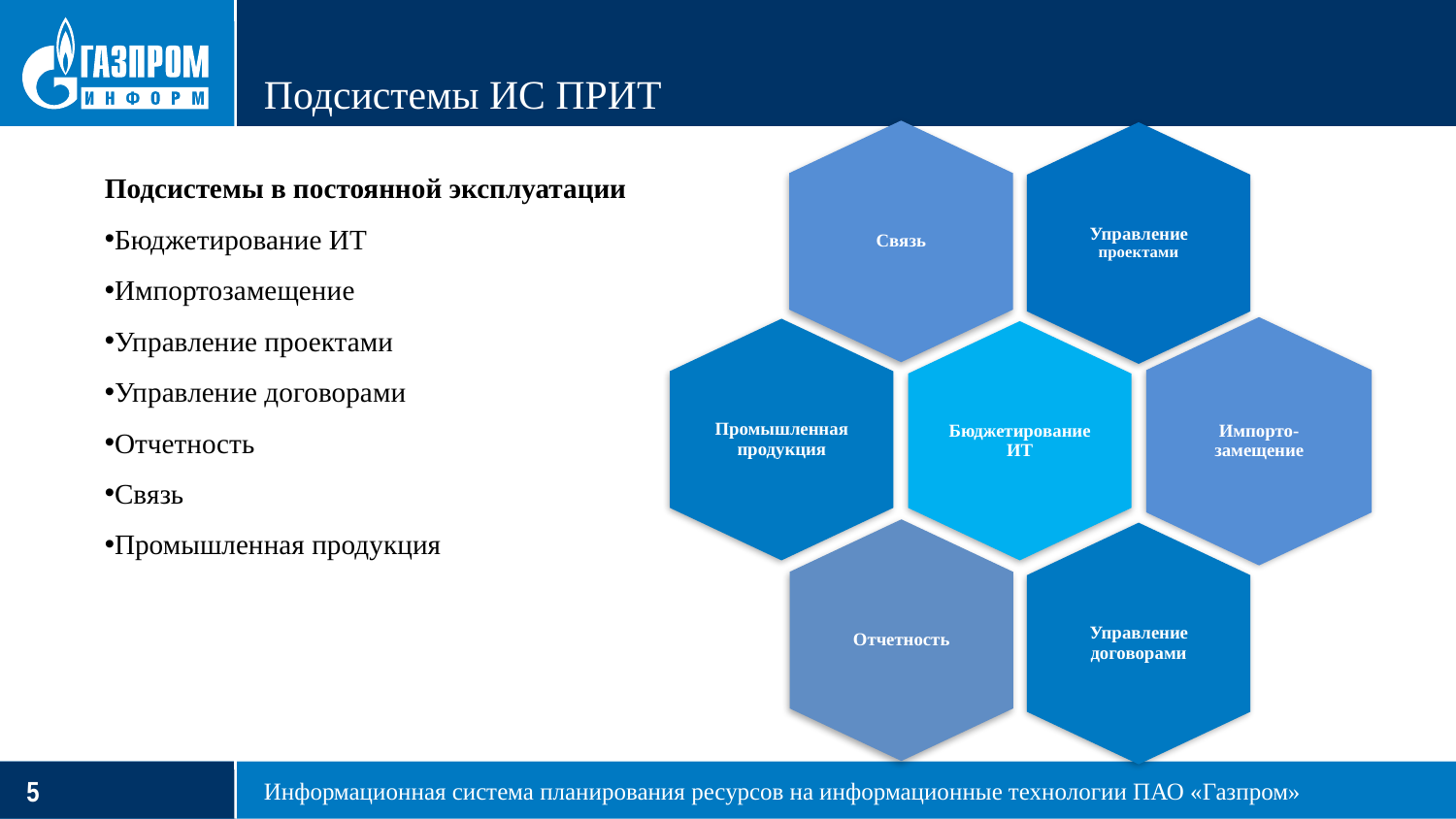

# Подсистемы ИС ПРИТ
Связь
Управление проектами
Подсистемы в постоянной эксплуатации
Бюджетирование ИТ
Импортозамещение
Управление проектами
Управление договорами
Отчетность
Связь
Промышленная продукция

Импорто-замещение
Промышленная продукция
Бюджетирование ИТ

Отчетность
Управление договорами

Информационная система планирования ресурсов на информационные технологии ПАО «Газпром»